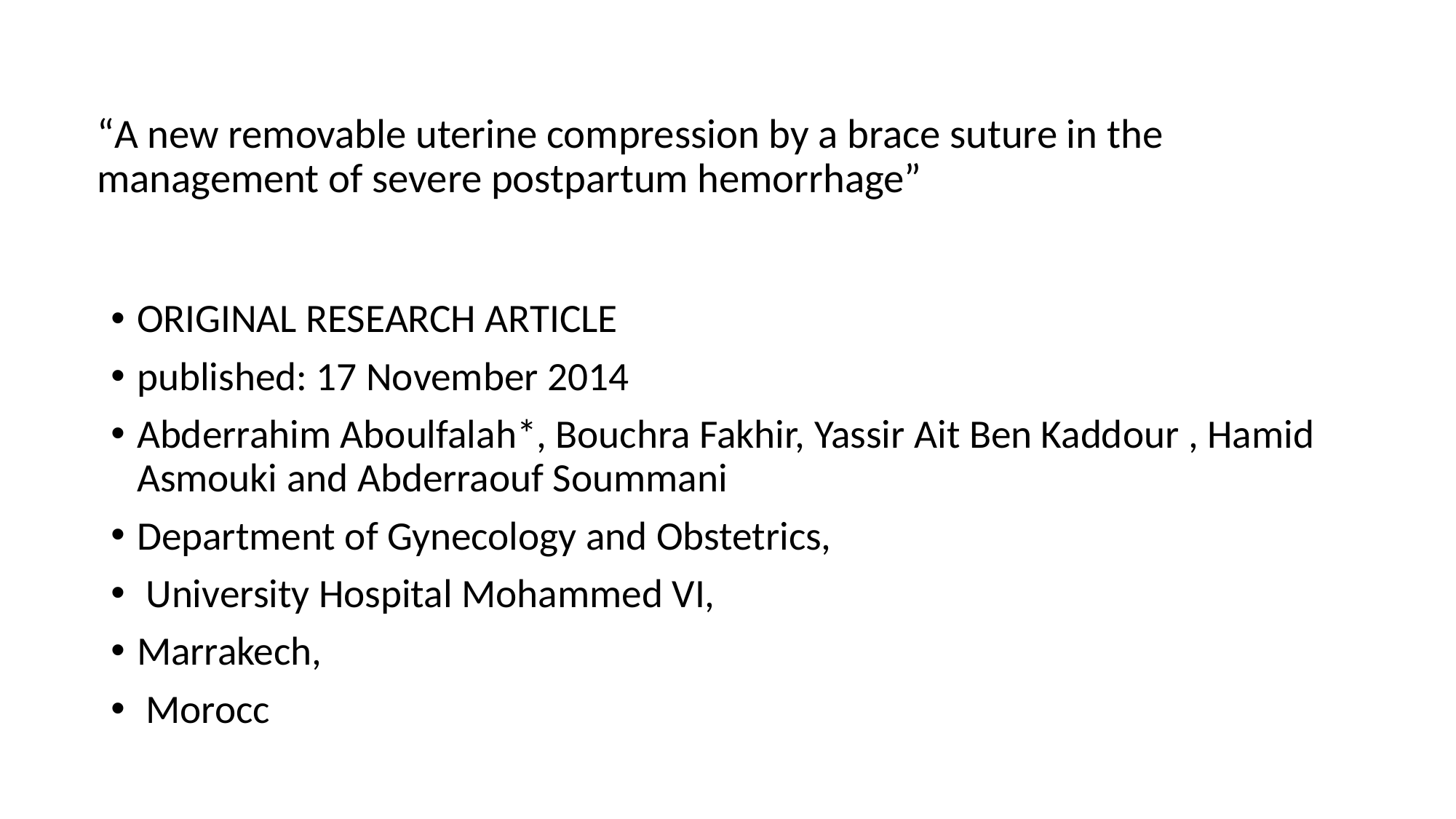

# “A new removable uterine compression by a brace suture in the management of severe postpartum hemorrhage”

ORIGINAL RESEARCH ARTICLE
published: 17 November 2014
Abderrahim Aboulfalah*, Bouchra Fakhir, Yassir Ait Ben Kaddour , Hamid Asmouki and Abderraouf Soummani
Department of Gynecology and Obstetrics,
 University Hospital Mohammed VI,
Marrakech,
 Morocc